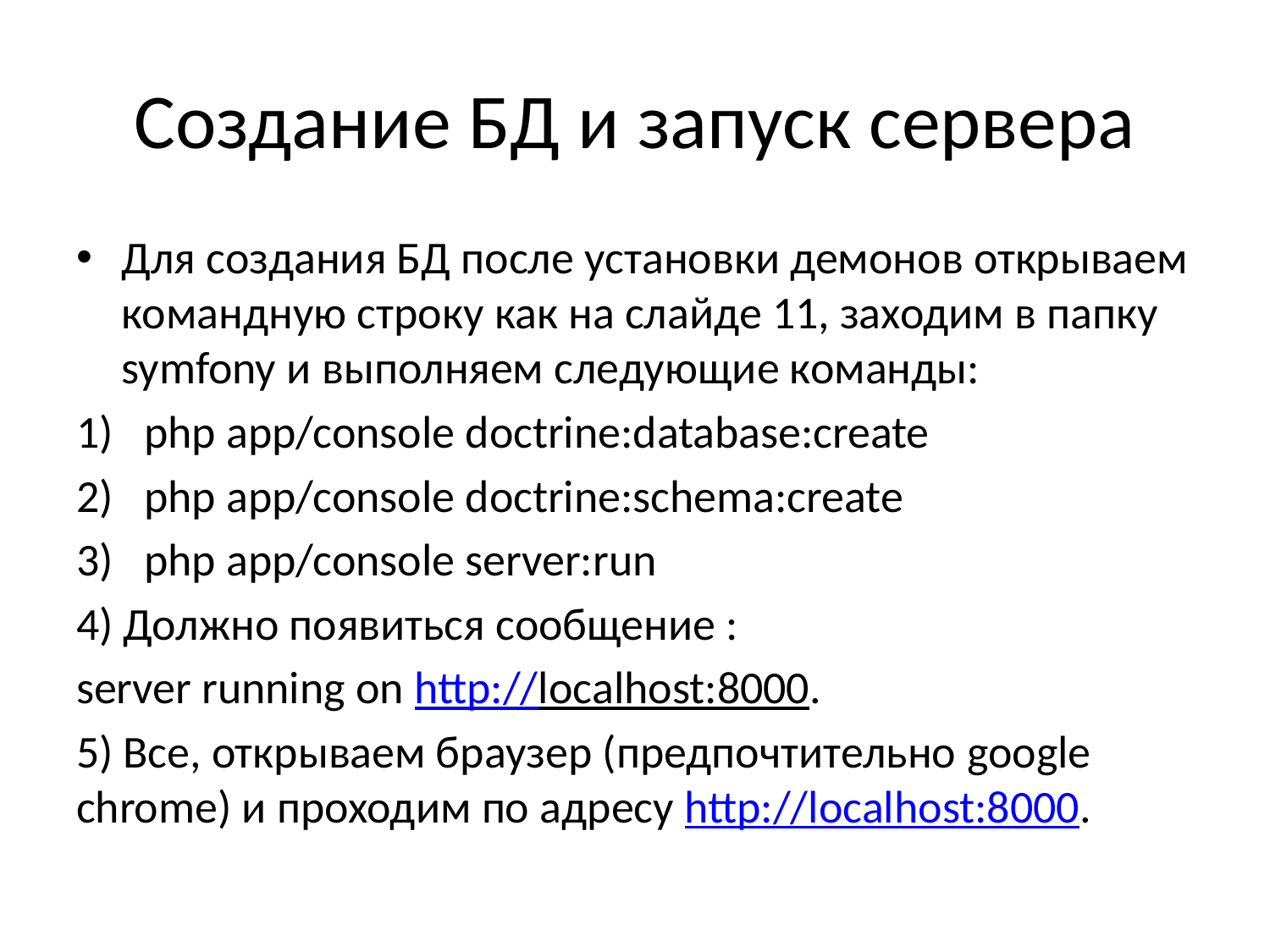

# Создание БД и запуск сервера
Для создания БД после установки демонов открываем командную строку как на слайде 11, заходим в папку symfony и выполняем следующие команды:
php app/console doctrine:database:create
php app/console doctrine:schema:create
php app/console server:run
4) Должно появиться сообщение :
server running on http://localhost:8000.
5) Все, открываем браузер (предпочтительно google chrome) и проходим по адресу http://localhost:8000.